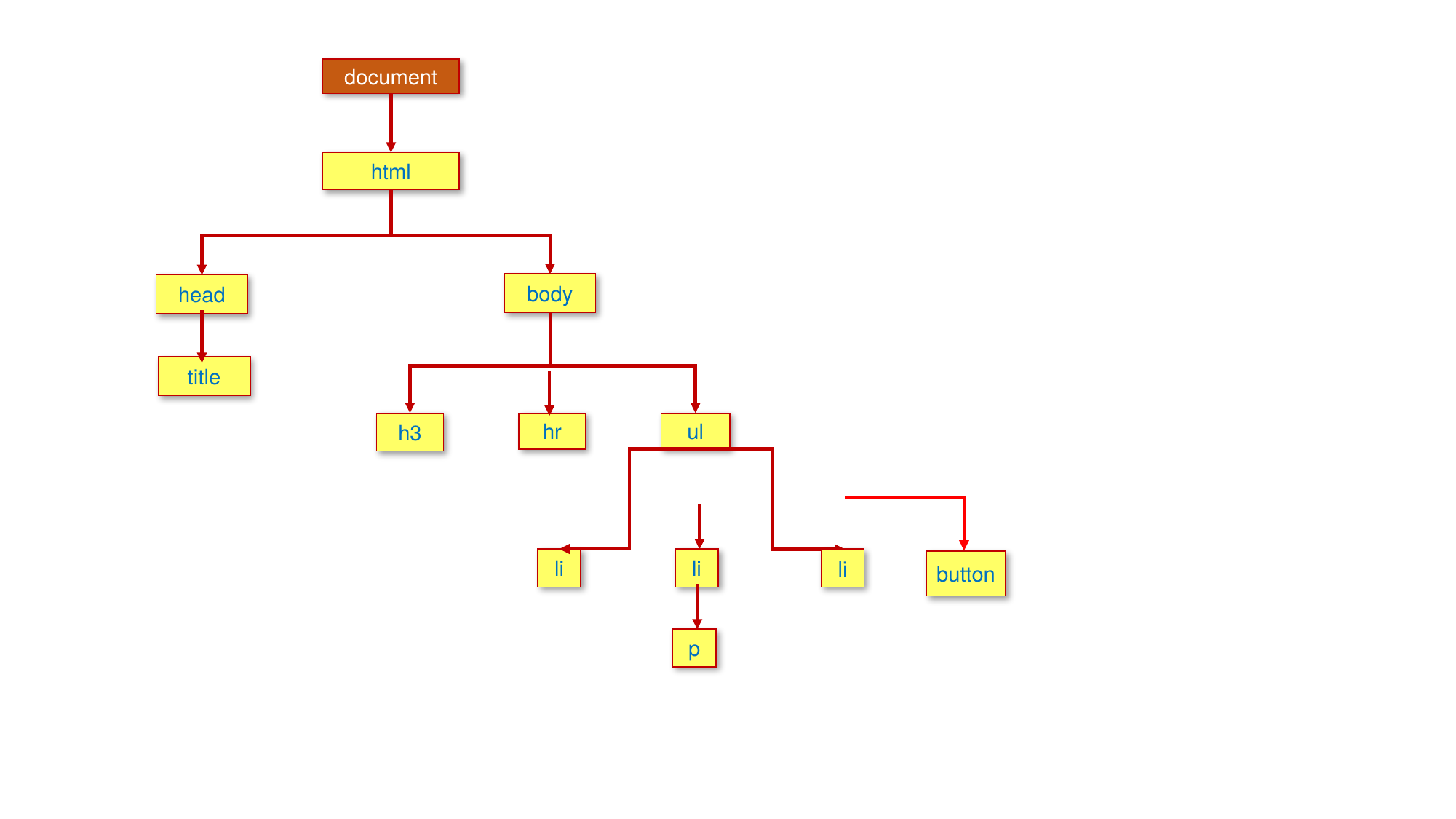

document
html
body
head
title
hr
ul
h3
li
li
li
button
p